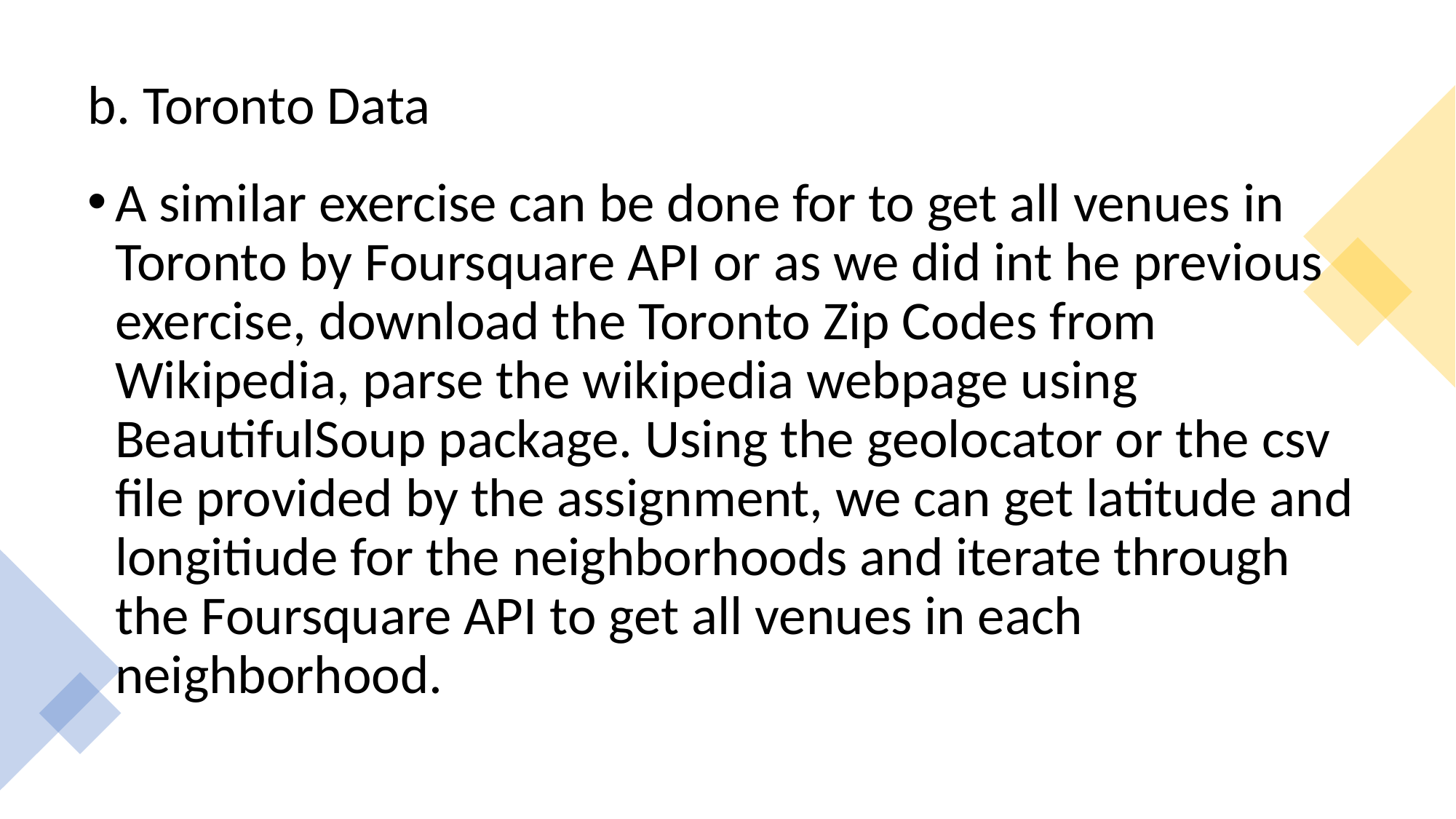

# b. Toronto Data

A similar exercise can be done for to get all venues in Toronto by Foursquare API or as we did int he previous exercise, download the Toronto Zip Codes from Wikipedia, parse the wikipedia webpage using BeautifulSoup package. Using the geolocator or the csv file provided by the assignment, we can get latitude and longitiude for the neighborhoods and iterate through the Foursquare API to get all venues in each neighborhood.